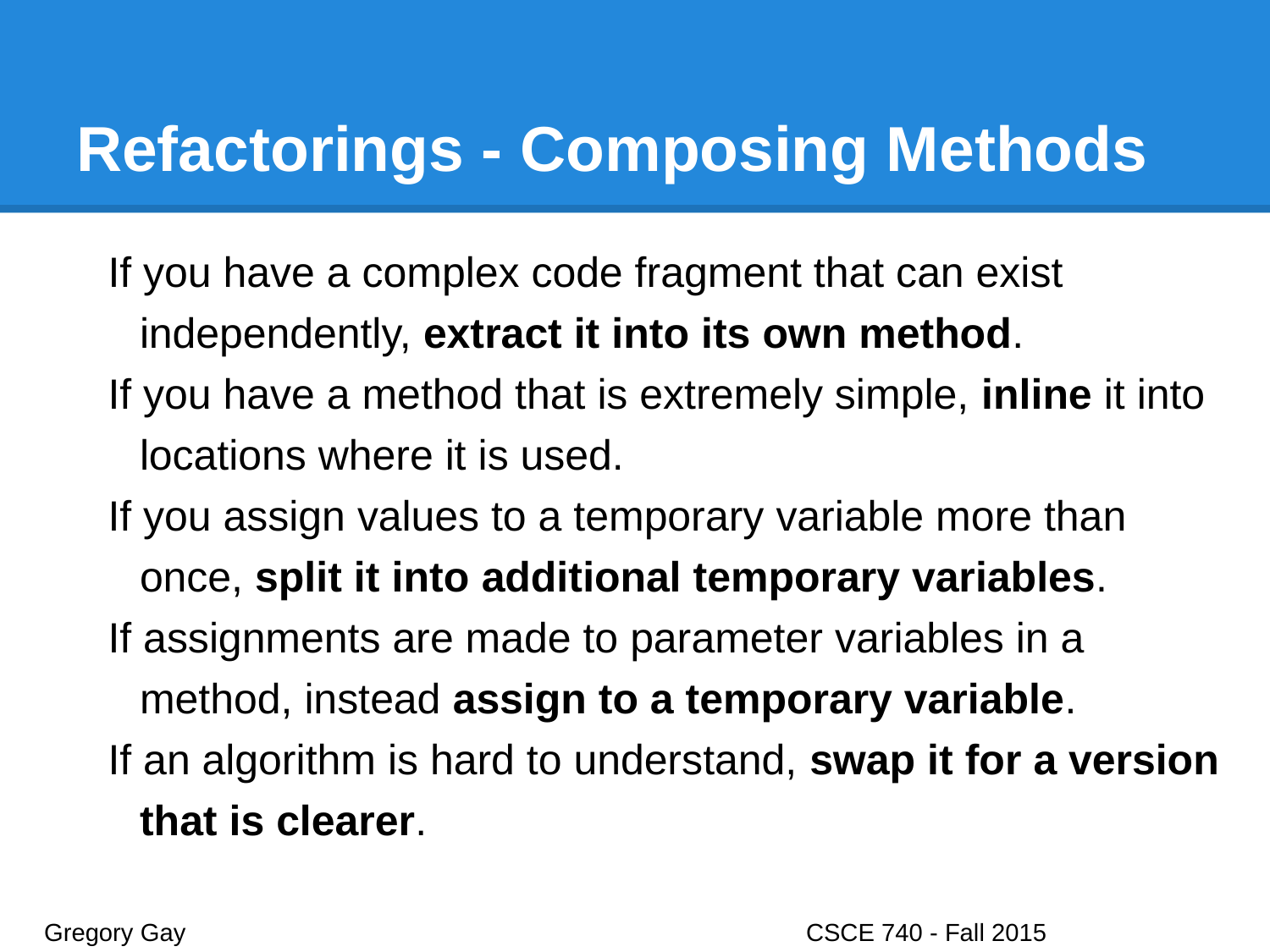

# Refactorings - Composing Methods
If you have a complex code fragment that can exist independently, extract it into its own method.
If you have a method that is extremely simple, inline it into locations where it is used.
If you assign values to a temporary variable more than once, split it into additional temporary variables.
If assignments are made to parameter variables in a method, instead assign to a temporary variable.
If an algorithm is hard to understand, swap it for a version that is clearer.
Gregory Gay					CSCE 740 - Fall 2015								19